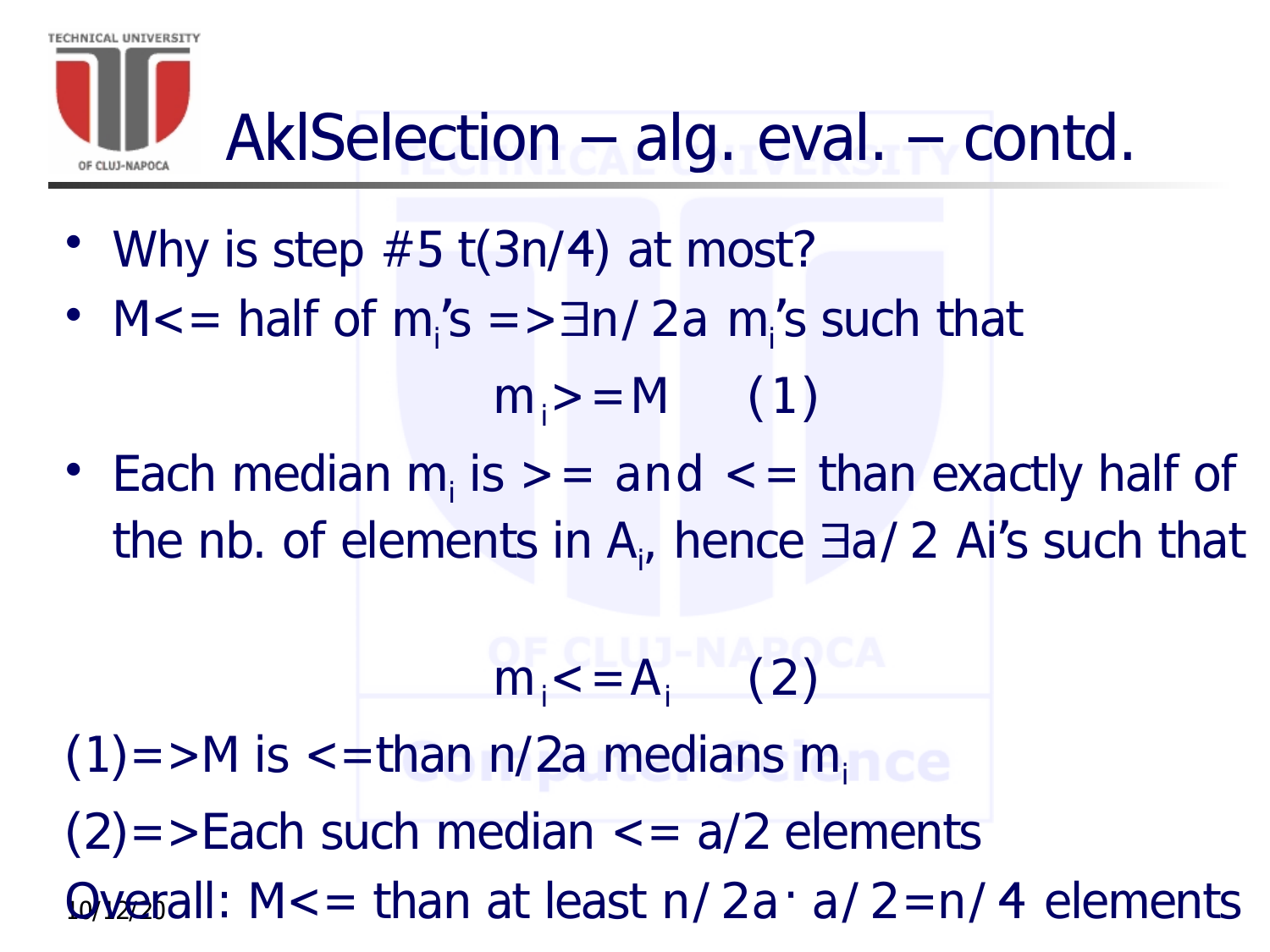

# AklSelection – alg. eval. – contd.
Why is step #5 t(3n/4) at most?
M<= half of mi’s =>∃n/2a mi’s such that
				mi>=M	(1)
Each median mi is >= and <= than exactly half of the nb. of elements in Ai, hence ∃a/2 Ai’s such that
				mi<=Ai	(2)
(1)=>M is <=than n/2a medians mi
(2)=>Each such median <= a/2 elements
Overall: M<= than at least n/2a· a/2=n/4 elements
10/12/20